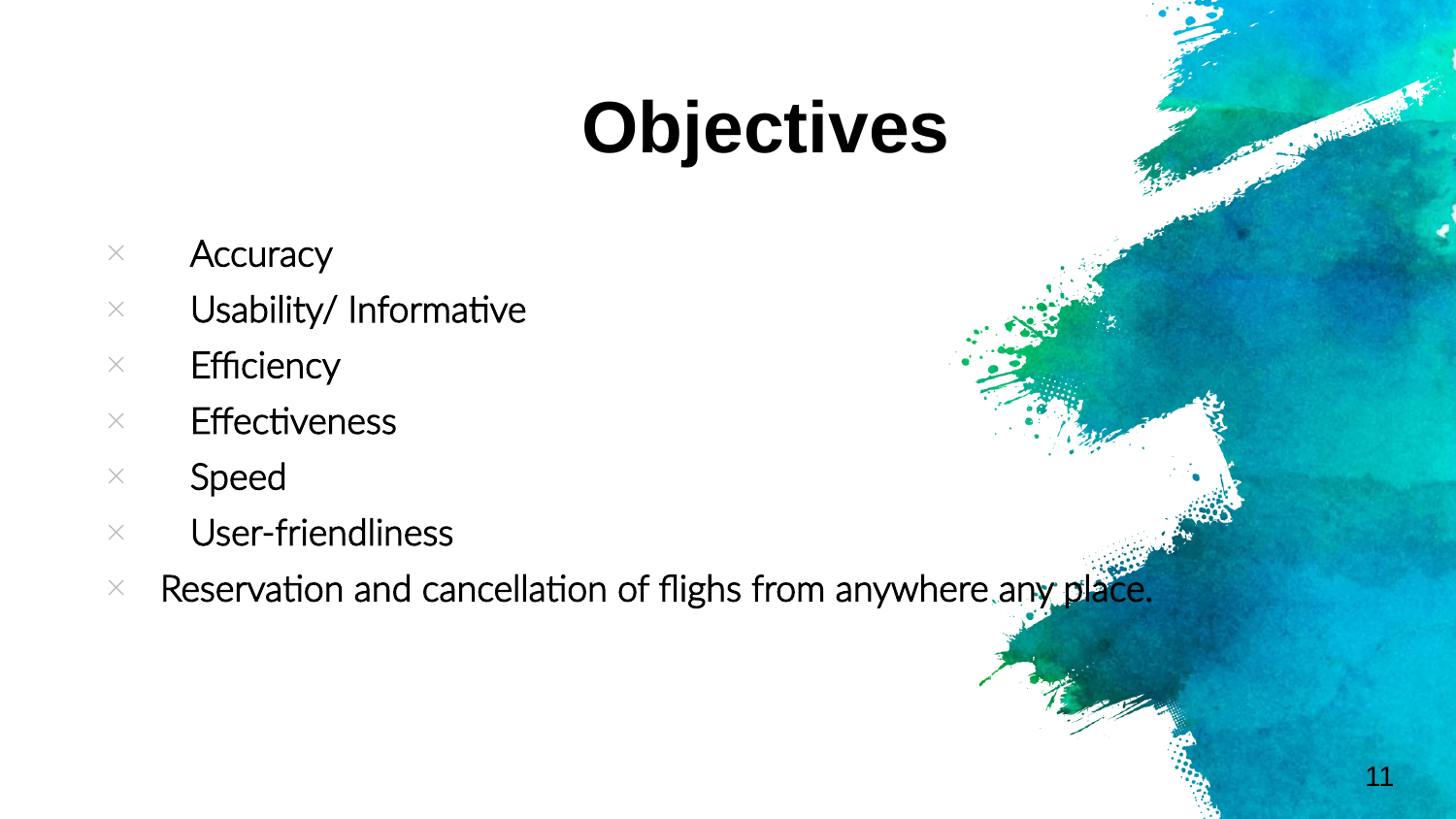

# Objectives
   Accuracy
   Usability/ Informative
   Efficiency
   Effectiveness
   Speed
   User-friendliness
Reservation and cancellation of flighs from anywhere any place.

11